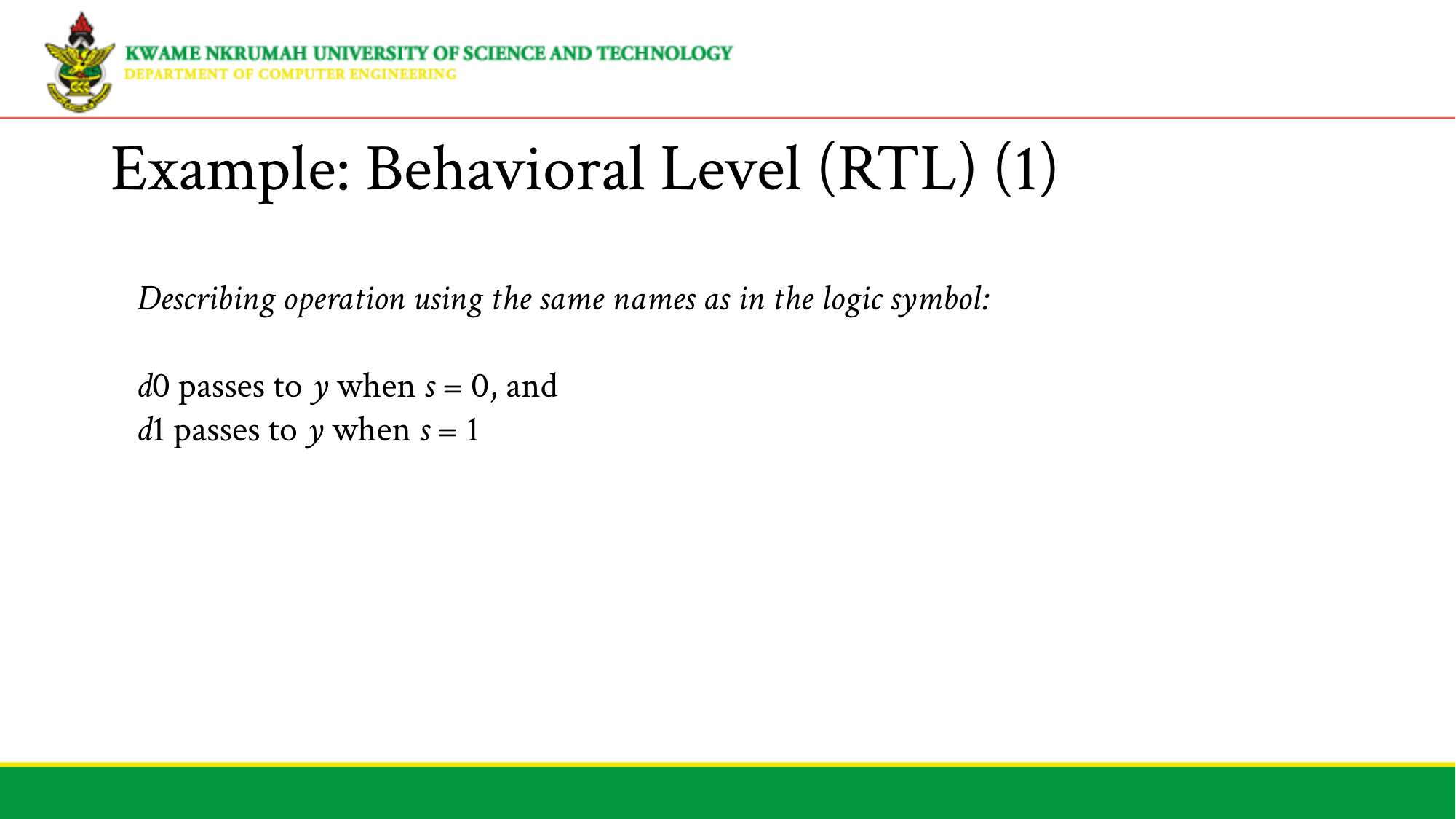

# Example: Behavioral Level (RTL) (1)
Describing operation using the same names as in the logic symbol:

d0 passes to y when s = 0, and
d1 passes to y when s = 1